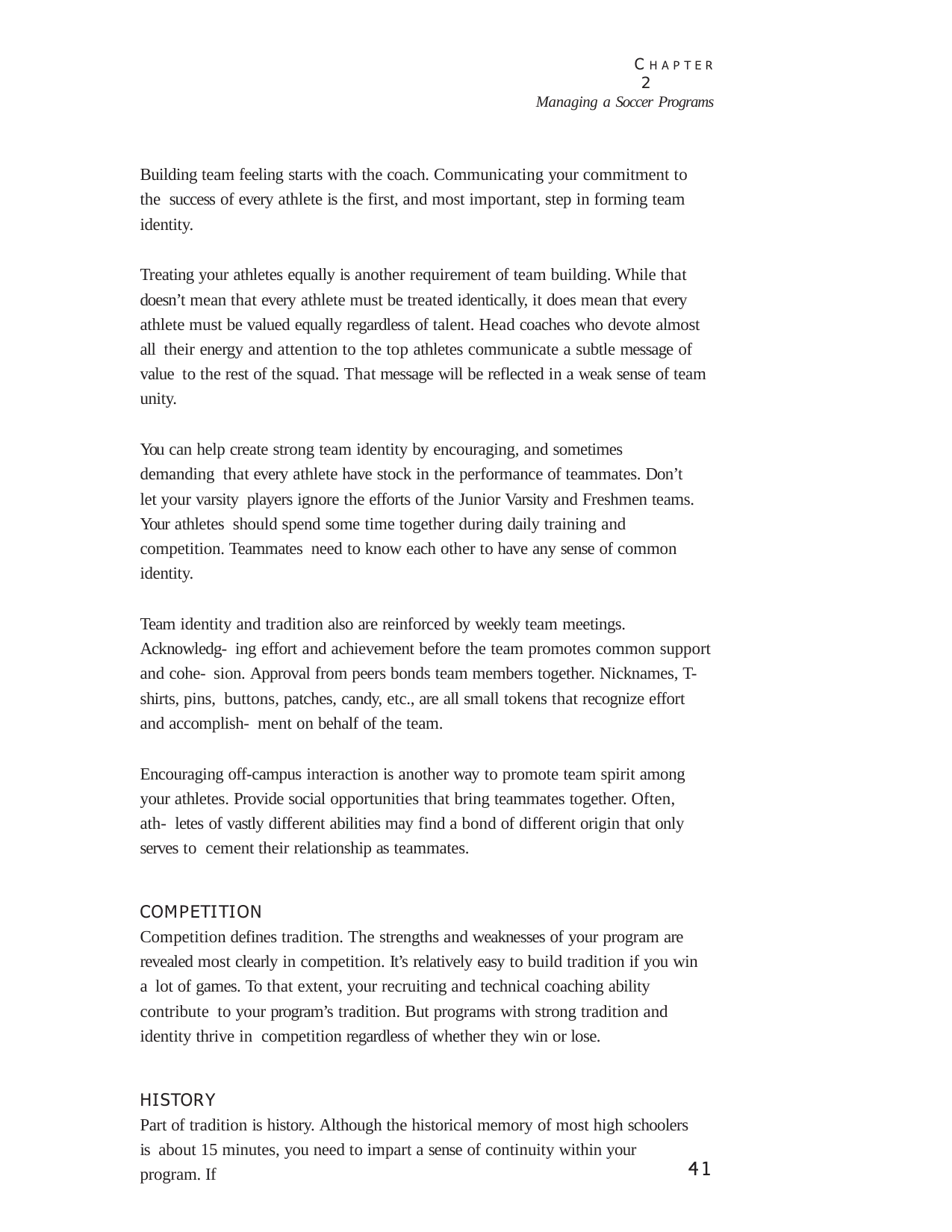

C H A P T E R   2
Managing a Soccer Programs
Building team feeling starts with the coach. Communicating your commitment to the  success of every athlete is the first, and most important, step in forming team identity.

Treating your athletes equally is another requirement of team building. While that  doesn’t mean that every athlete must be treated identically, it does mean that every  athlete must be valued equally regardless of talent. Head coaches who devote almost all  their energy and attention to the top athletes communicate a subtle message of value  to the rest of the squad. That message will be reflected in a weak sense of team unity.

You can help create strong team identity by encouraging, and sometimes demanding  that every athlete have stock in the performance of teammates. Don’t let your varsity  players ignore the efforts of the Junior Varsity and Freshmen teams. Your athletes  should spend some time together during daily training and competition. Teammates  need to know each other to have any sense of common identity.

Team identity and tradition also are reinforced by weekly team meetings. Acknowledg-  ing effort and achievement before the team promotes common support and cohe-  sion. Approval from peers bonds team members together. Nicknames, T-shirts, pins,  buttons, patches, candy, etc., are all small tokens that recognize effort and accomplish-  ment on behalf of the team.

Encouraging off-campus interaction is another way to promote team spirit among  your athletes. Provide social opportunities that bring teammates together. Often, ath-  letes of vastly different abilities may find a bond of different origin that only serves to  cement their relationship as teammates.

COMPETITION
Competition defines tradition. The strengths and weaknesses of your program are  revealed most clearly in competition. It’s relatively easy to build tradition if you win a  lot of games. To that extent, your recruiting and technical coaching ability contribute  to your program’s tradition. But programs with strong tradition and identity thrive in  competition regardless of whether they win or lose.

HISTORY
Part of tradition is history. Although the historical memory of most high schoolers is  about 15 minutes, you need to impart a sense of continuity within your program. If
41